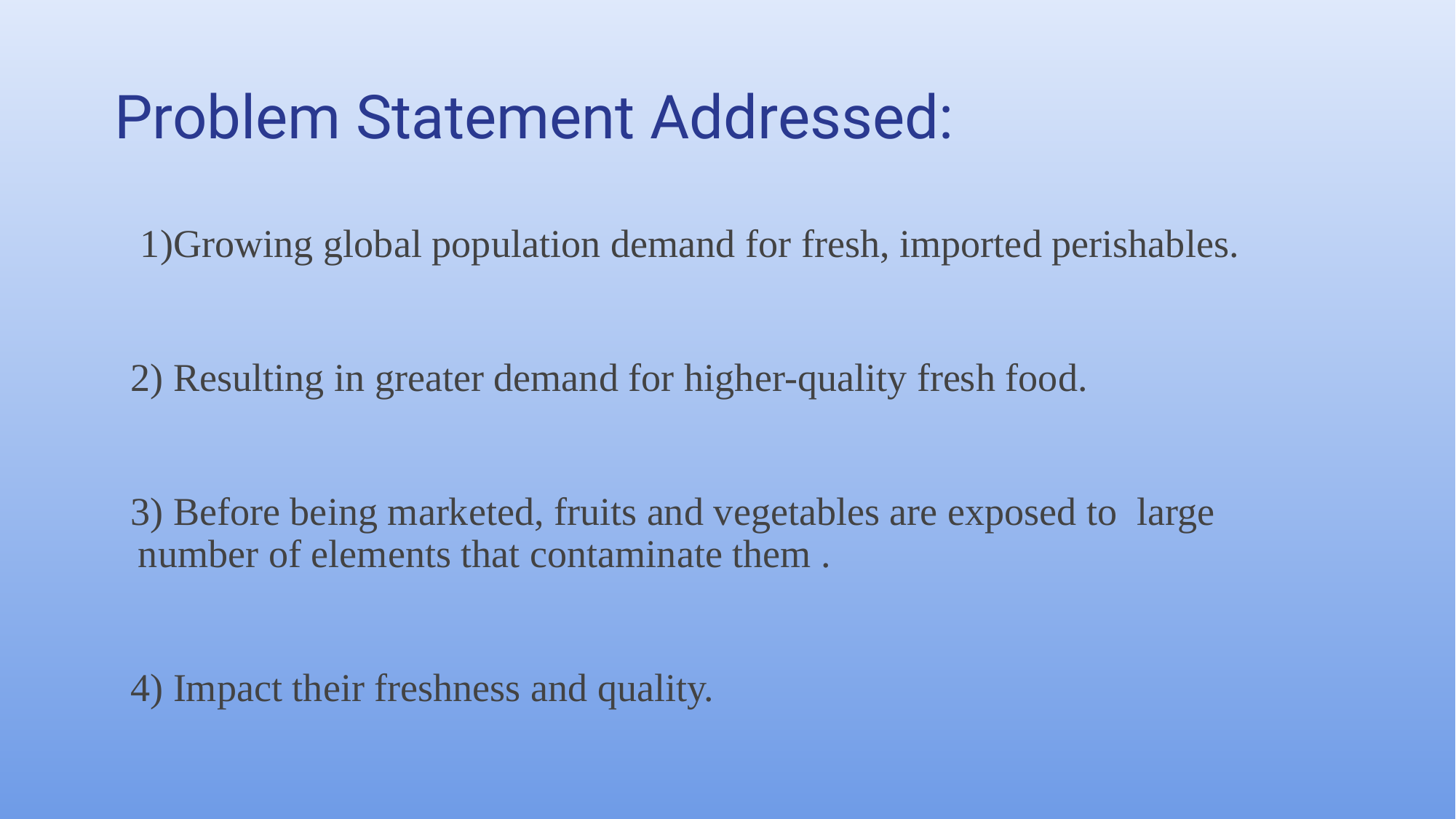

# Problem Statement Addressed:
   1)Growing global population demand for fresh, imported perishables.

  2) Resulting in greater demand for higher-quality fresh food.

  3) Before being marketed, fruits and vegetables are exposed to  large number of elements that contaminate them .

  4) Impact their freshness and quality.